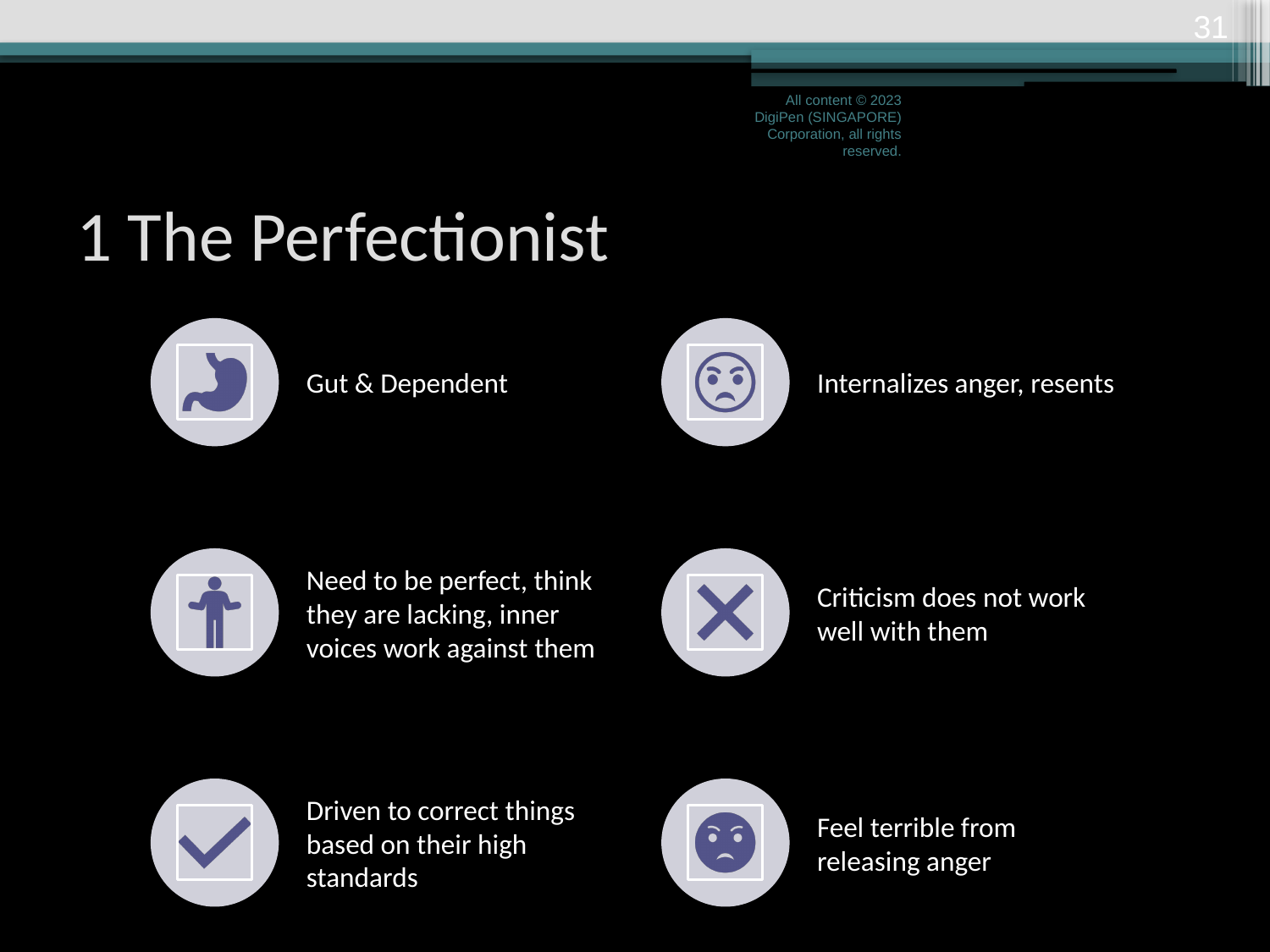

31
All content © 2023 DigiPen (SINGAPORE) Corporation, all rights reserved.
# 1 The Perfectionist
Gut & Dependent
Internalizes anger, resents
Need to be perfect, think they are lacking, inner voices work against them
Criticism does not work well with them
Driven to correct things based on their high standards
Feel terrible from releasing anger